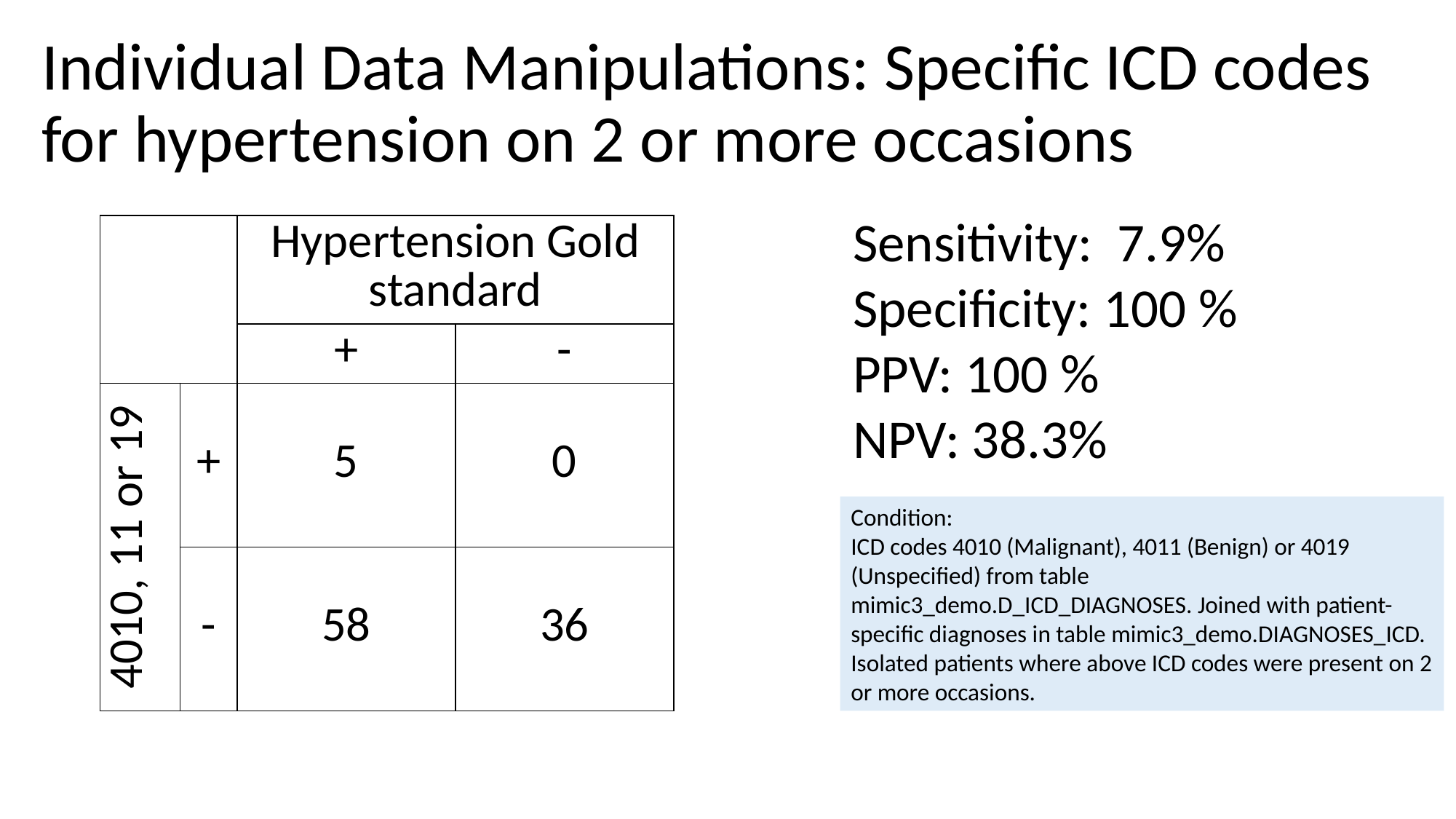

# Individual Data Manipulations: Specific ICD codes for hypertension on 2 or more occasions
Sensitivity:  7.9%
Specificity: 100 %
PPV: 100 %
NPV: 38.3%
|  |  | Hypertension Gold standard |  |
| --- | --- | --- | --- |
|  |  | + | - |
| 4010, 11 or 19 | + | 5 | 0 |
|  | - | 58 | 36 |
Condition:
ICD codes 4010 (Malignant), 4011 (Benign) or 4019 (Unspecified) from table mimic3_demo.D_ICD_DIAGNOSES. Joined with patient-specific diagnoses in table mimic3_demo.DIAGNOSES_ICD. Isolated patients where above ICD codes were present on 2 or more occasions.